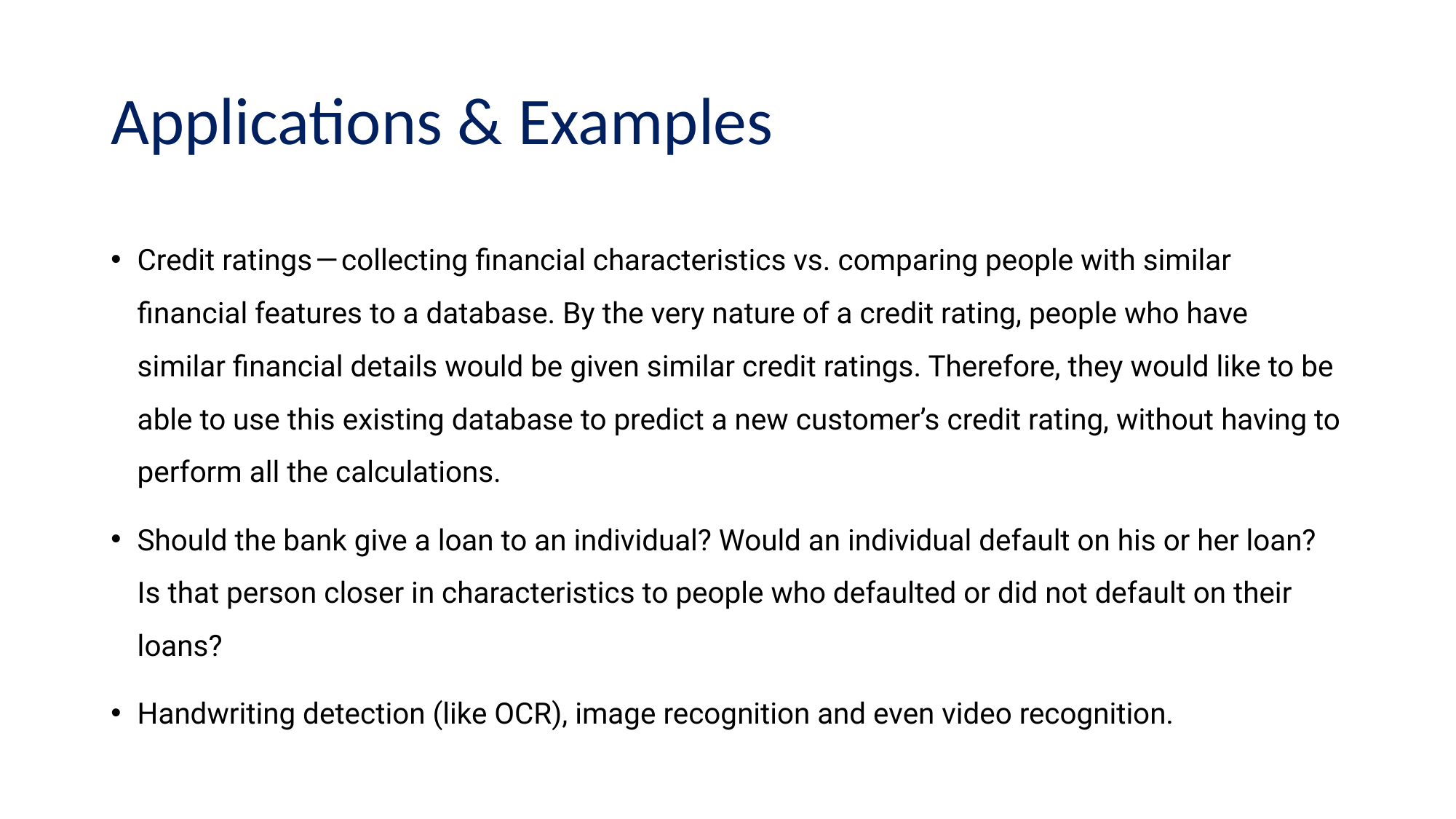

# Applications & Examples
Credit ratings — collecting financial characteristics vs. comparing people with similar financial features to a database. By the very nature of a credit rating, people who have similar financial details would be given similar credit ratings. Therefore, they would like to be able to use this existing database to predict a new customer’s credit rating, without having to perform all the calculations.
Should the bank give a loan to an individual? Would an individual default on his or her loan? Is that person closer in characteristics to people who defaulted or did not default on their loans?
Handwriting detection (like OCR), image recognition and even video recognition.